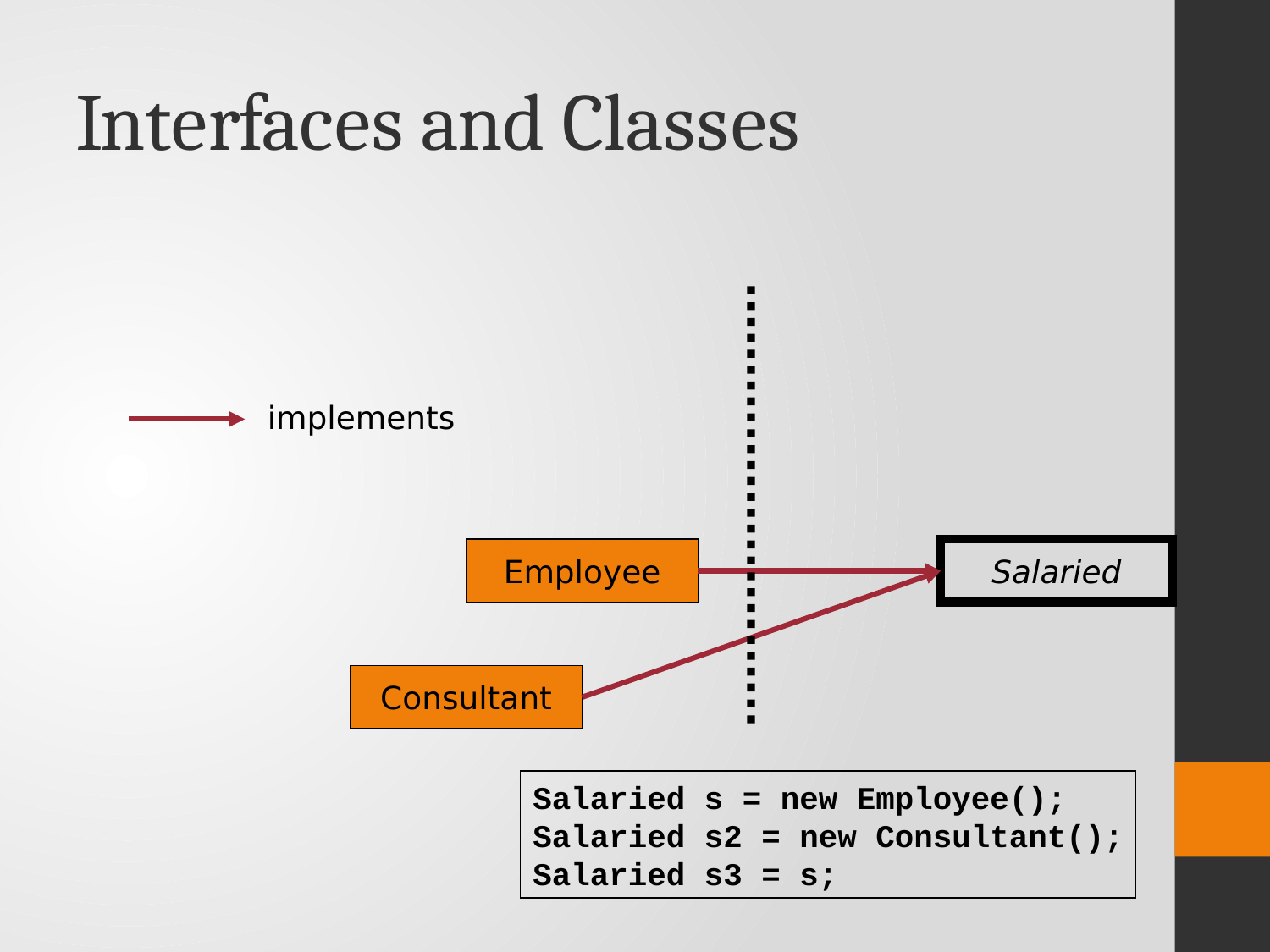

# Interfaces and Classes

implements
Employee
Salaried
Consultant
Salaried s = new Employee();
Salaried s2 = new Consultant();
Salaried s3 = s;